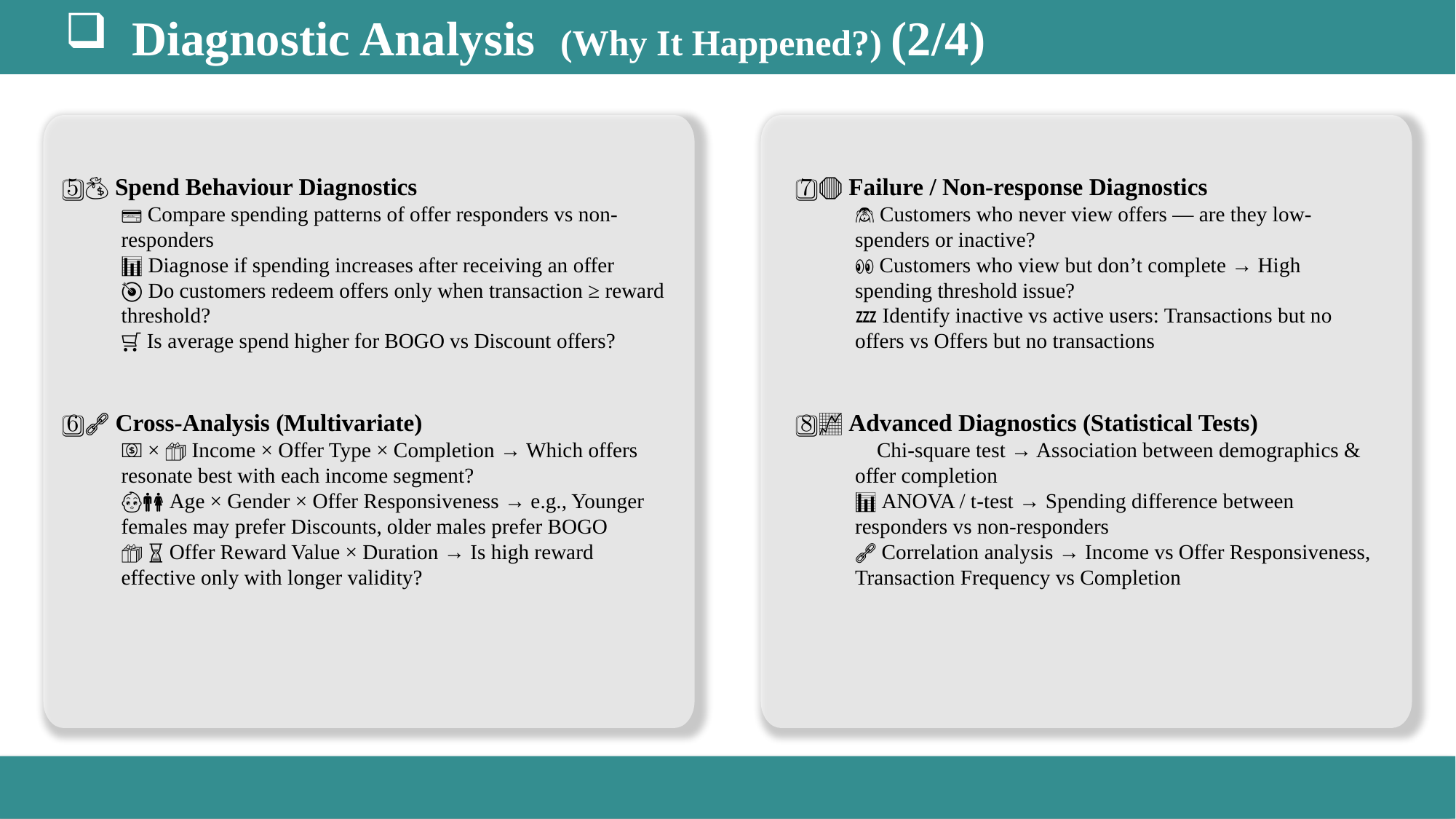

Diagnostic Analysis  (Why It Happened?) (2/4)

5️⃣ 💰 Spend Behaviour Diagnostics
💳 Compare spending patterns of offer responders vs non-responders
📊 Diagnose if spending increases after receiving an offer
🎯 Do customers redeem offers only when transaction ≥ reward threshold?
🛒 Is average spend higher for BOGO vs Discount offers?

6️⃣ 🔗 Cross-Analysis (Multivariate)
💵 × 🎁 Income × Offer Type × Completion → Which offers resonate best with each income segment?
👶🚹🚺 Age × Gender × Offer Responsiveness → e.g., Younger females may prefer Discounts, older males prefer BOGO
🎁 ⏳ Offer Reward Value × Duration → Is high reward effective only with longer validity?
7️⃣ 🛑 Failure / Non-response Diagnostics
🙈 Customers who never view offers — are they low-spenders or inactive?
👀 Customers who view but don’t complete → High spending threshold issue?
💤 Identify inactive vs active users: Transactions but no offers vs Offers but no transactions

8️⃣ 📈 Advanced Diagnostics (Statistical Tests)
🧮 Chi-square test → Association between demographics & offer completion
📊 ANOVA / t-test → Spending difference between responders vs non-responders
🔗 Correlation analysis → Income vs Offer Responsiveness, Transaction Frequency vs Completion